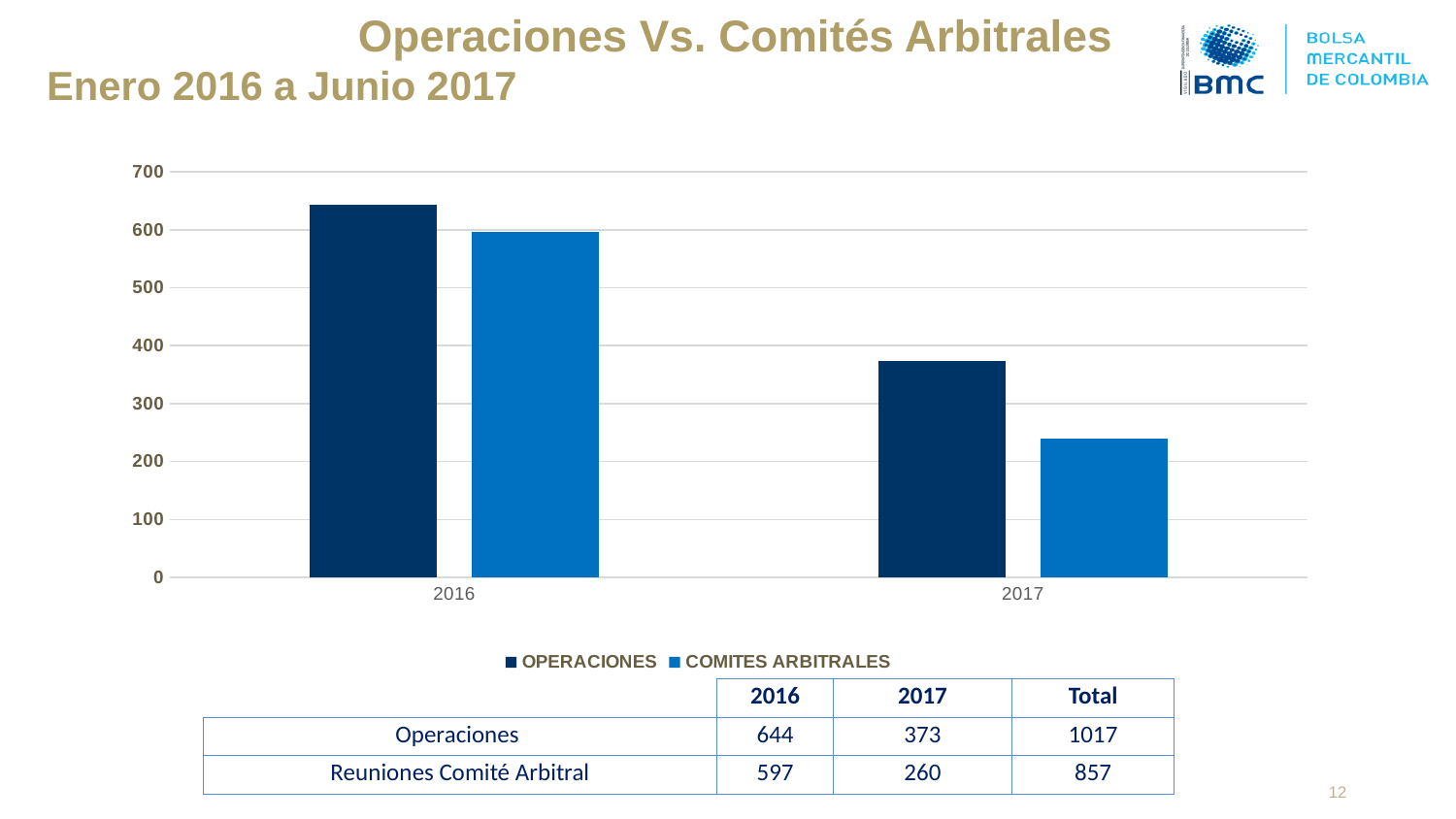

Operaciones Vs. Comités Arbitrales
Enero 2016 a Junio 2017

### Chart

| Category | OPERACIONES | COMITES ARBITRALES |
|---|---|---|
| 2016 | 644.0 | 597.0 |
| 2017 | 373.0 | 240.0 |
|  | 2016 | 2017 | Total |
| --- | --- | --- | --- |
| Operaciones | 644 | 373 | 1017 |
| Reuniones Comité Arbitral | 597 | 260 | 857 |